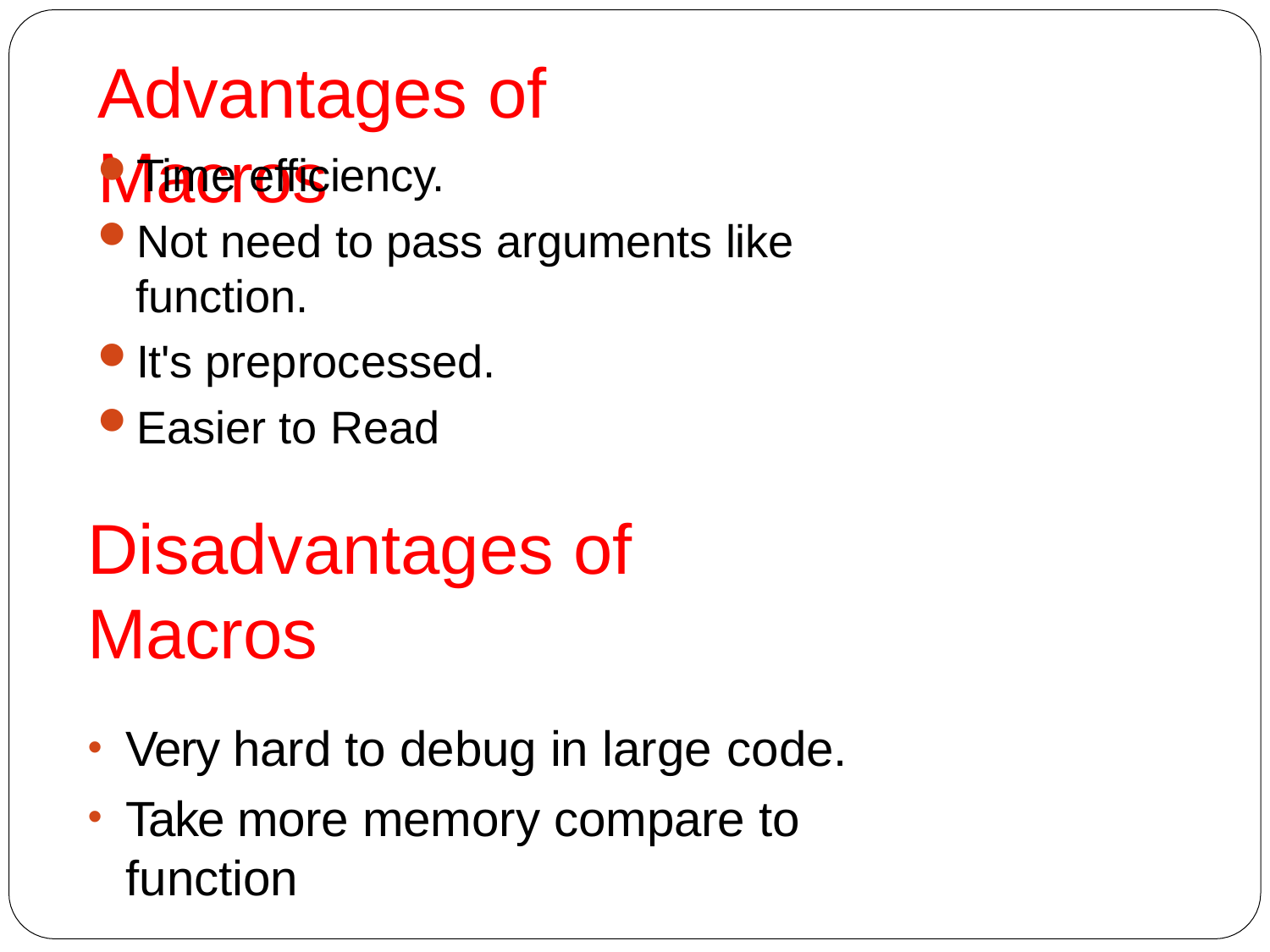

# Advantages of Macros
Time efficiency.
Not need to pass arguments like function.
It's preprocessed.
Easier to Read

Disadvantages of Macros
Very hard to debug in large code.
Take more memory compare to function